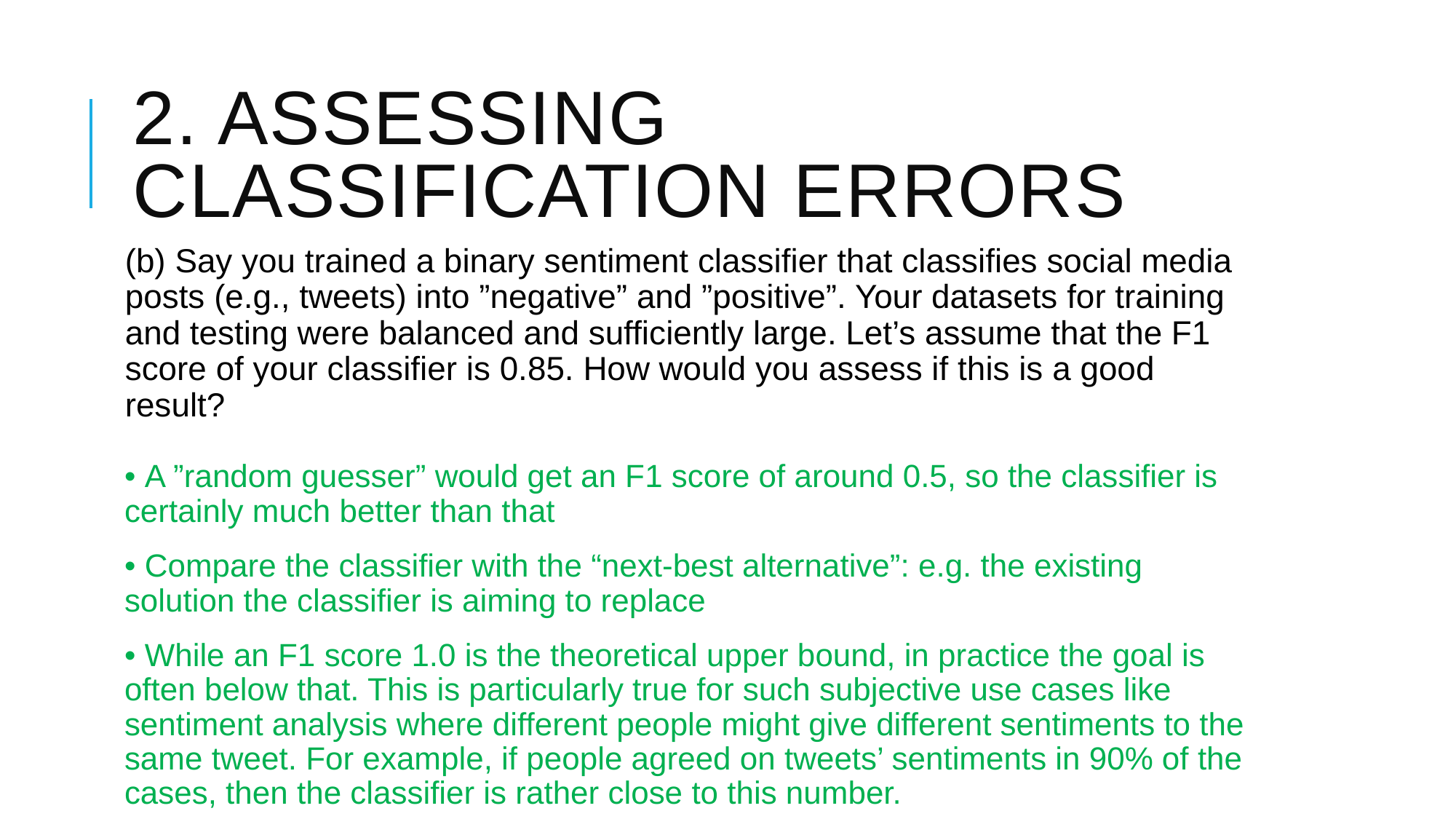

# 2. Assessing Classification Errors
(b) Say you trained a binary sentiment classifier that classifies social media posts (e.g., tweets) into ”negative” and ”positive”. Your datasets for training and testing were balanced and sufficiently large. Let’s assume that the F1 score of your classifier is 0.85. How would you assess if this is a good result?

• A ”random guesser” would get an F1 score of around 0.5, so the classifier is certainly much better than that
• Compare the classifier with the “next-best alternative”: e.g. the existing solution the classifier is aiming to replace
• While an F1 score 1.0 is the theoretical upper bound, in practice the goal is often below that. This is particularly true for such subjective use cases like sentiment analysis where different people might give different sentiments to the same tweet. For example, if people agreed on tweets’ sentiments in 90% of the cases, then the classifier is rather close to this number.